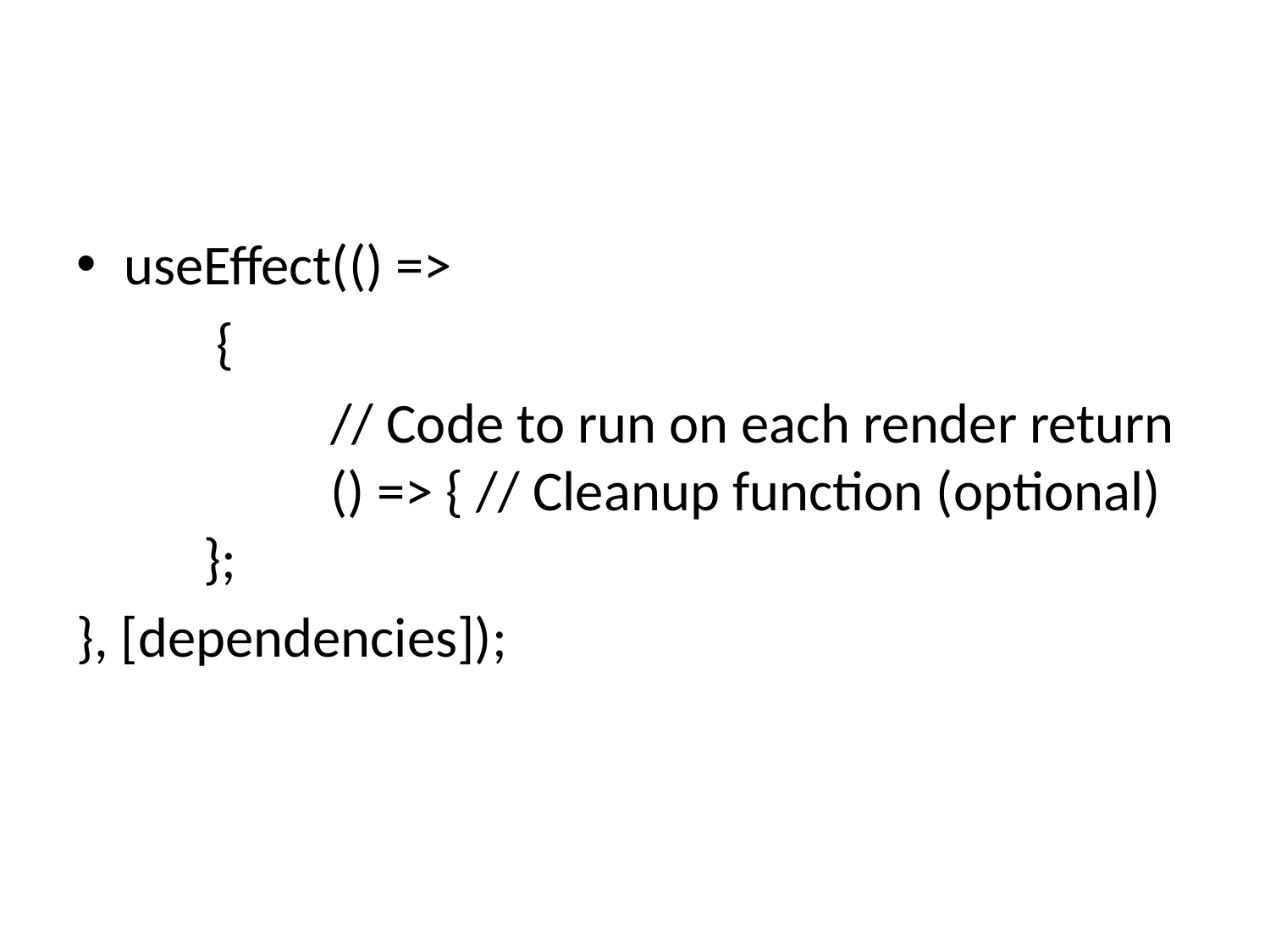

#
useEffect(() =>
           {
		// Code to run on each render return 		() => { // Cleanup function (optional) 	};
}, [dependencies]);